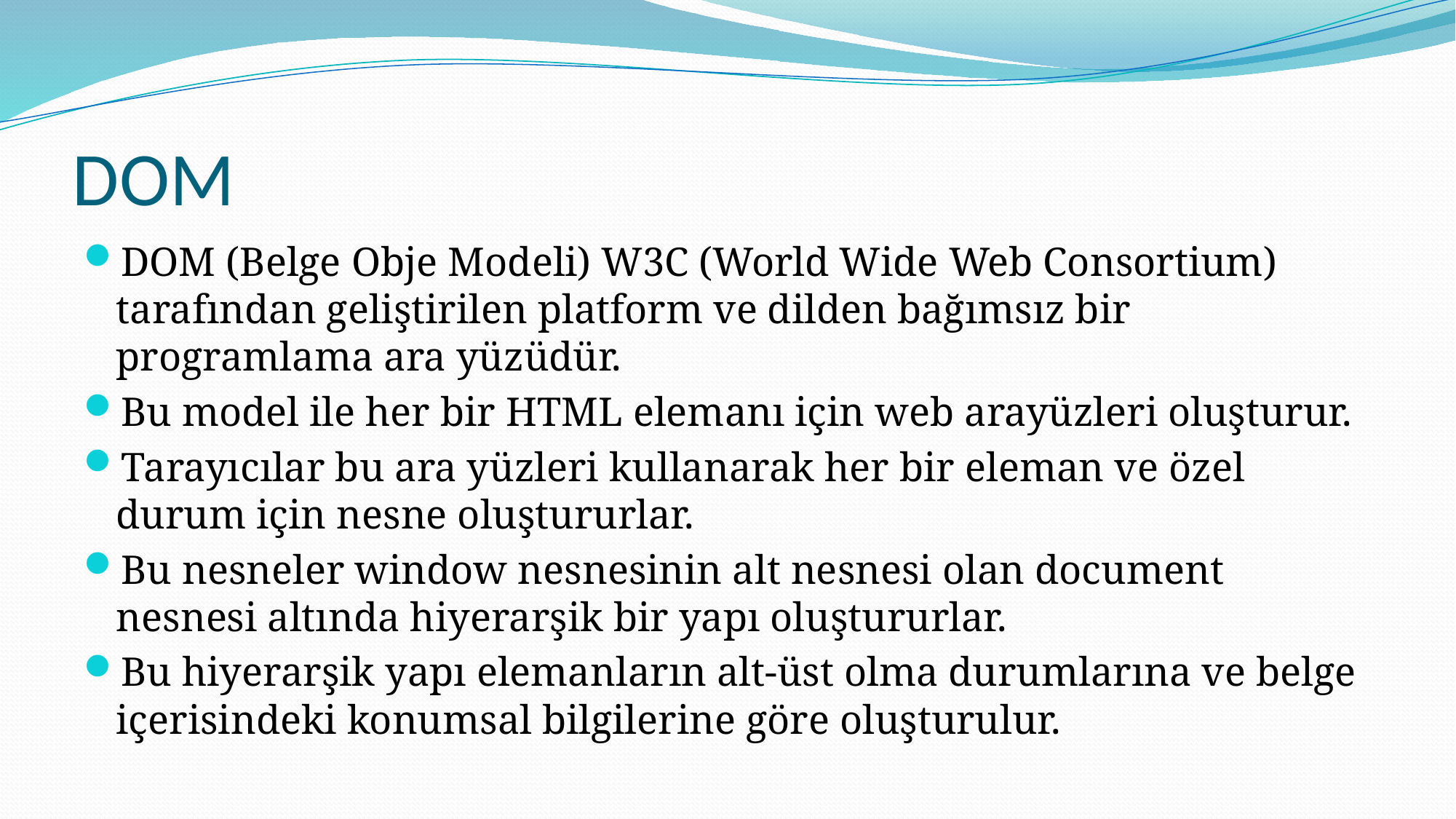

# DOM
DOM (Belge Obje Modeli) W3C (World Wide Web Consortium) tarafından geliştirilen platform ve dilden bağımsız bir programlama ara yüzüdür.
Bu model ile her bir HTML elemanı için web arayüzleri oluşturur.
Tarayıcılar bu ara yüzleri kullanarak her bir eleman ve özel durum için nesne oluştururlar.
Bu nesneler window nesnesinin alt nesnesi olan document nesnesi altında hiyerarşik bir yapı oluştururlar.
Bu hiyerarşik yapı elemanların alt-üst olma durumlarına ve belge içerisindeki konumsal bilgilerine göre oluşturulur.